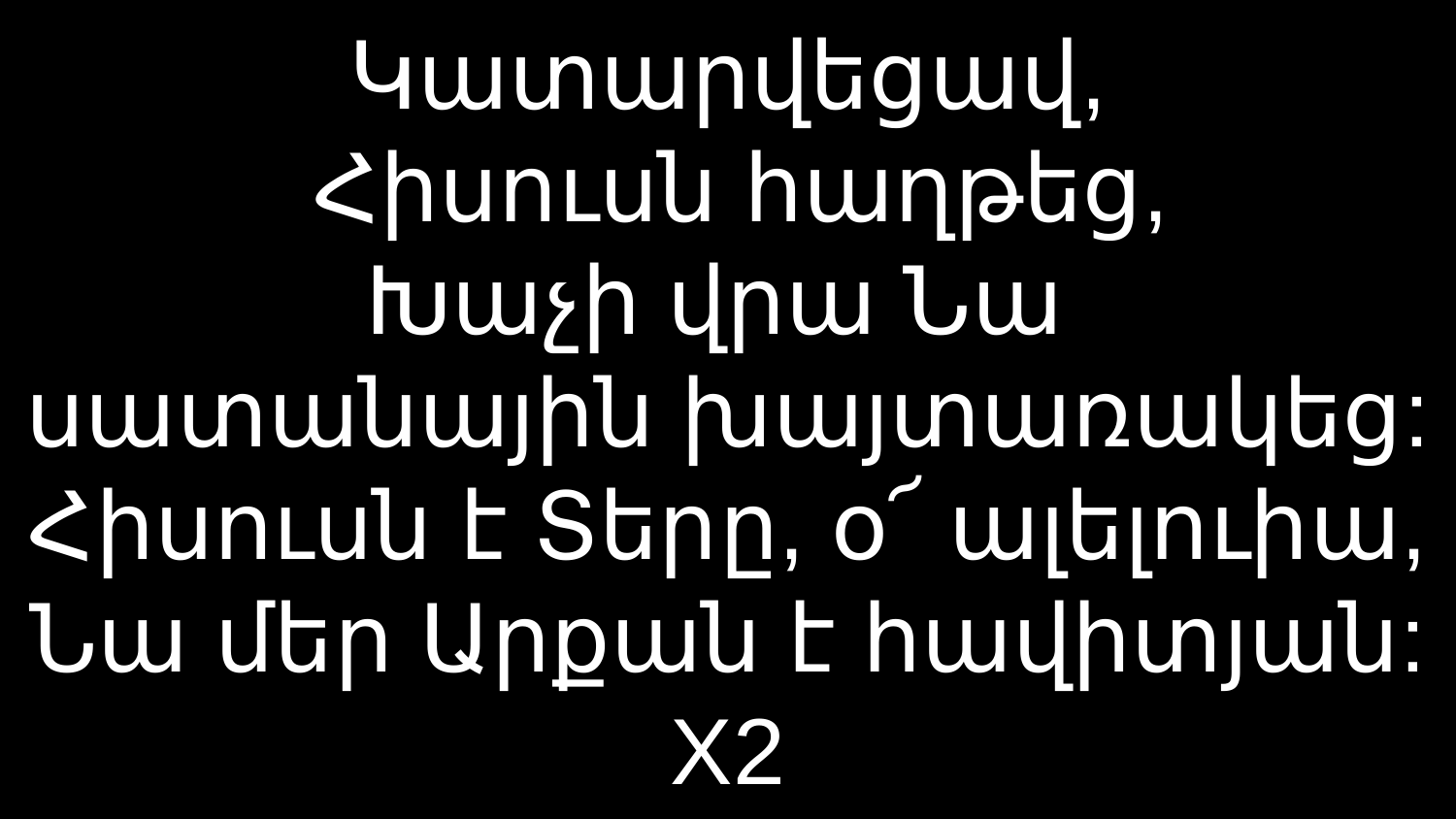

# Կատարվեցավ, Հիսուսն հաղթեց, Խաչի վրա Նա սատանային խայտառակեց: Հիսուսն է Տերը, օ՜ ալելուիա, Նա մեր Արքան է հավիտյան: X2